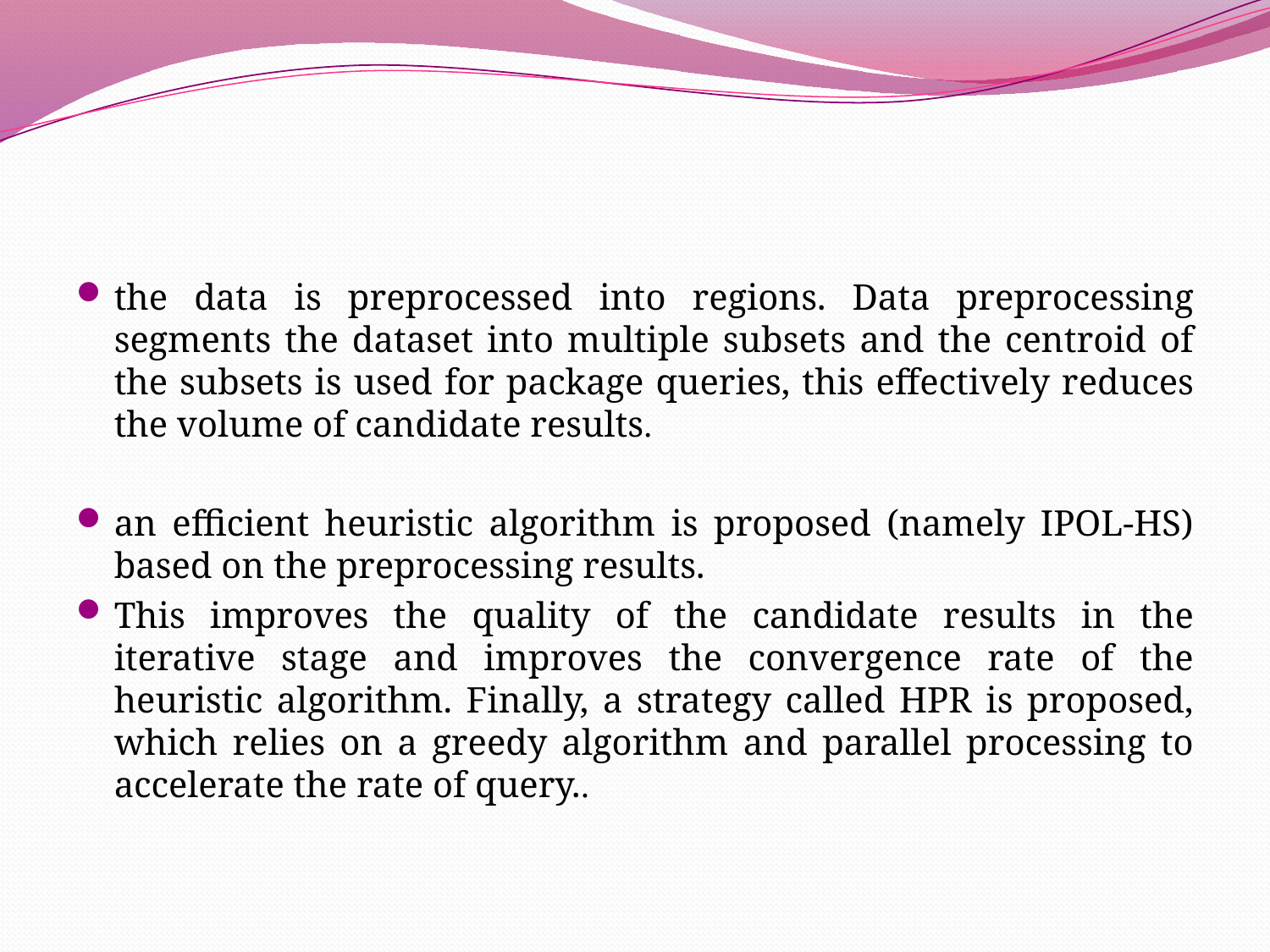

the data is preprocessed into regions. Data preprocessing segments the dataset into multiple subsets and the centroid of the subsets is used for package queries, this effectively reduces the volume of candidate results.

an efficient heuristic algorithm is proposed (namely IPOL-HS) based on the preprocessing results.
This improves the quality of the candidate results in the iterative stage and improves the convergence rate of the heuristic algorithm. Finally, a strategy called HPR is proposed, which relies on a greedy algorithm and parallel processing to accelerate the rate of query..